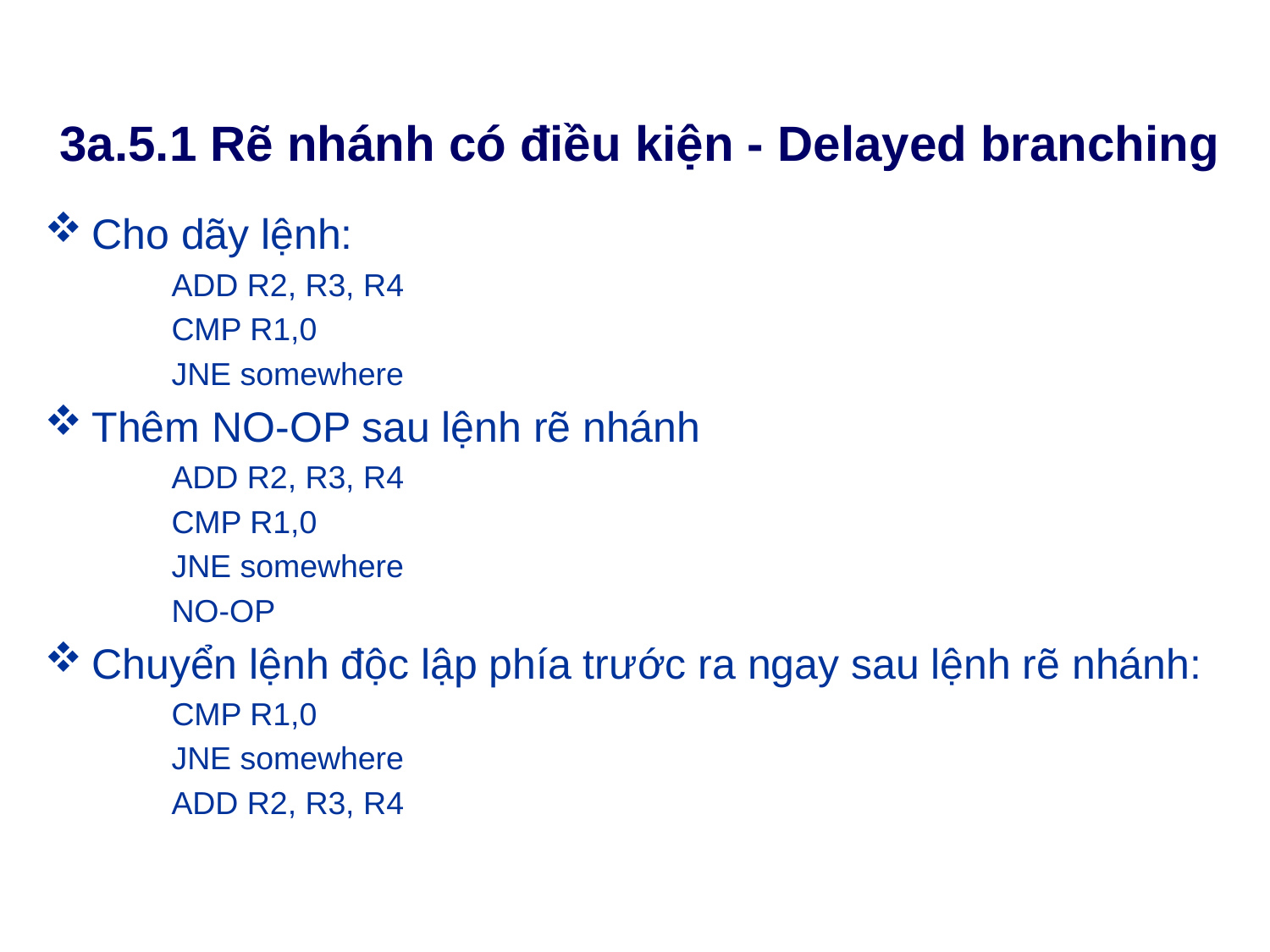

# 3a.5.1 Rẽ nhánh có điều kiện - Delayed branching
Cho dãy lệnh:
ADD R2, R3, R4
CMP R1,0
JNE somewhere
Thêm NO-OP sau lệnh rẽ nhánh
ADD R2, R3, R4
CMP R1,0
JNE somewhere
NO-OP
Chuyển lệnh độc lập phía trước ra ngay sau lệnh rẽ nhánh:
CMP R1,0
JNE somewhere
ADD R2, R3, R4